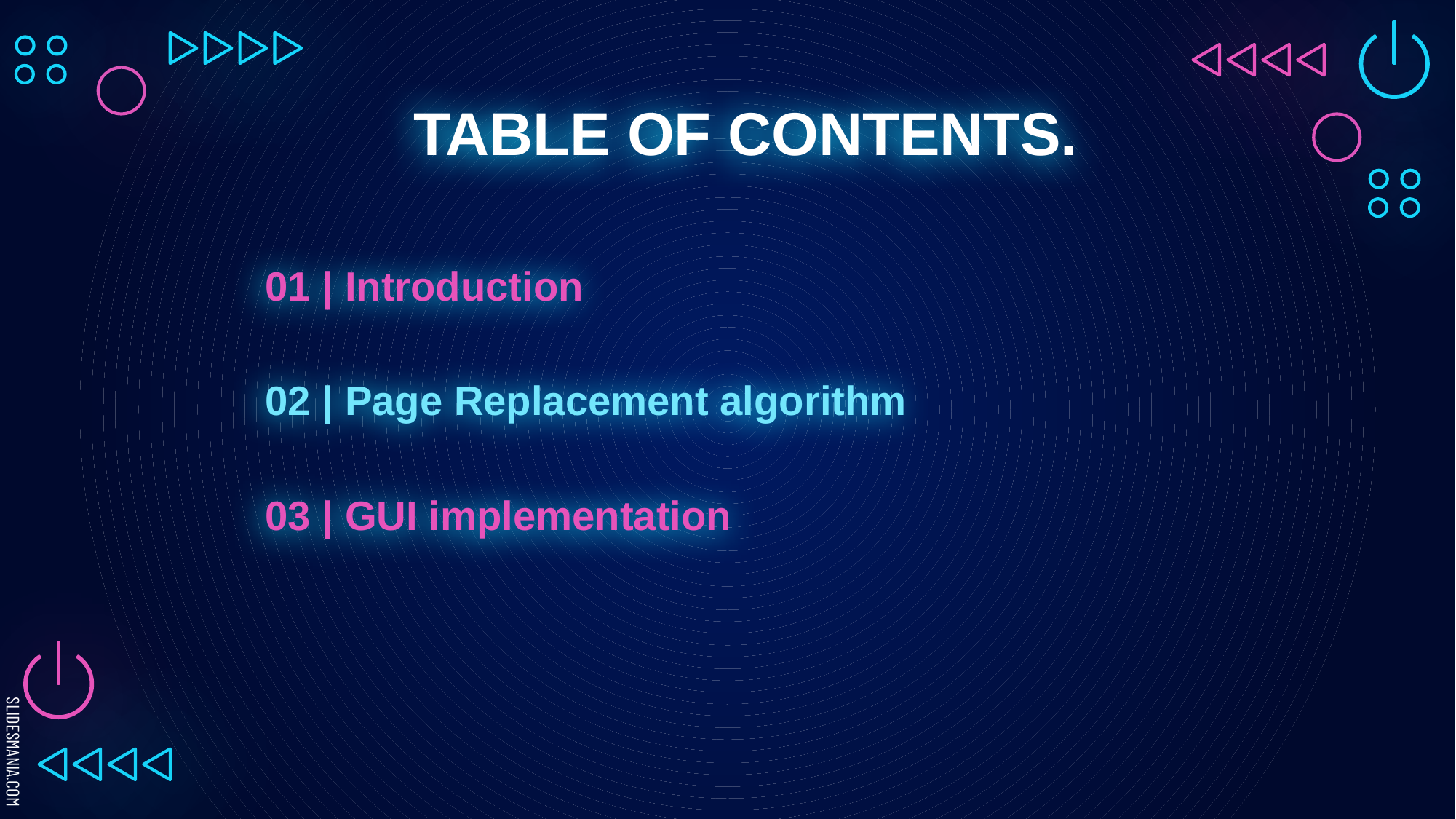

# TABLE OF CONTENTS.
01 | Introduction
02 | Page Replacement algorithm
03 | GUI implementation